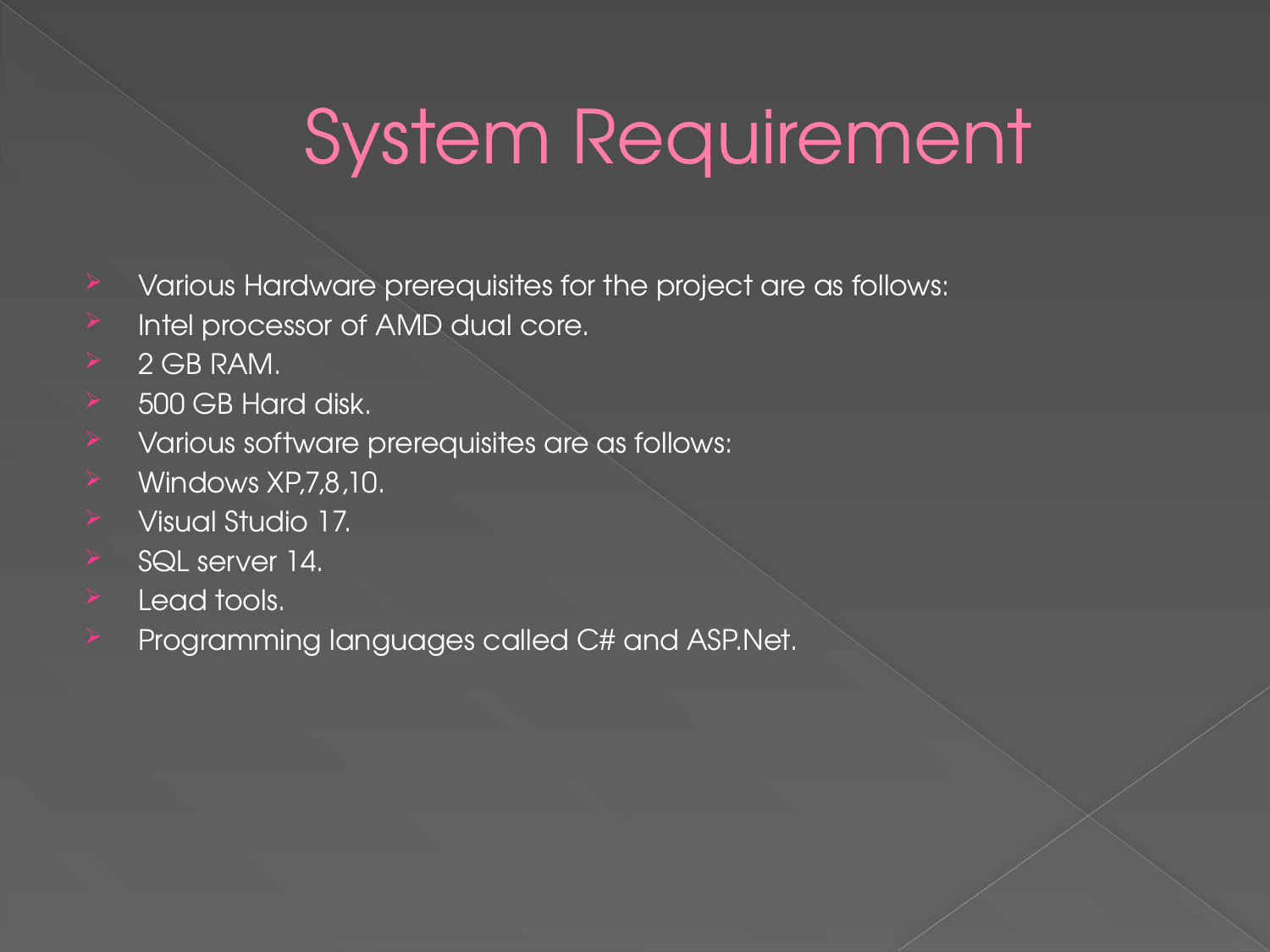

# System Requirement
Various Hardware prerequisites for the project are as follows:
Intel processor of AMD dual core.
2 GB RAM.
500 GB Hard disk.
Various software prerequisites are as follows:
Windows XP,7,8,10.
Visual Studio 17.
SQL server 14.
Lead tools.
Programming languages called C# and ASP.Net.